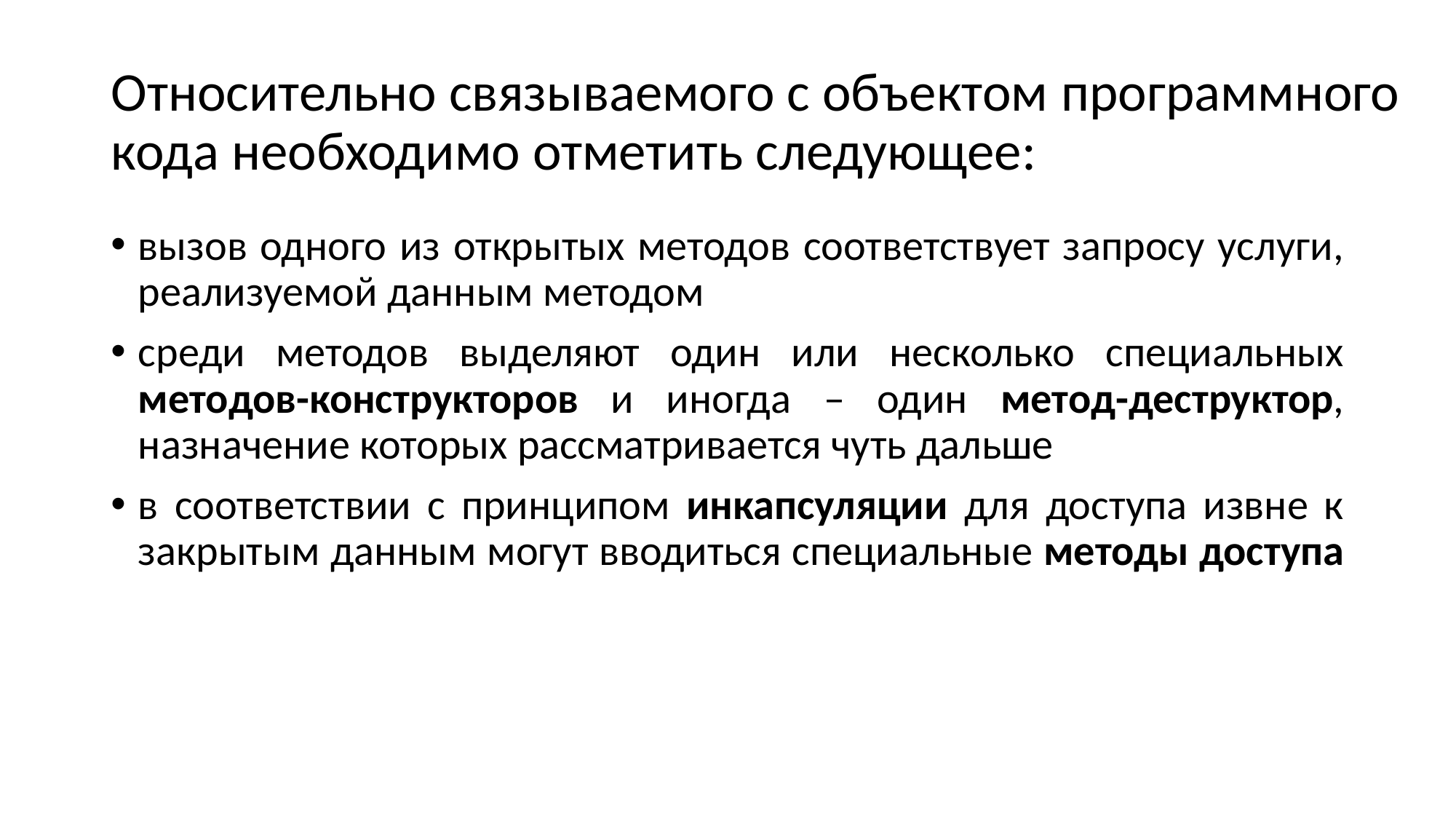

# Относительно связываемого с объектом программного кода необходимо отметить следующее:
вызов одного из открытых методов соответствует запросу услуги, реализуемой данным методом
среди методов выделяют один или несколько специальных методов-конструкторов и иногда – один метод-деструктор, назначение которых рассматривается чуть дальше
в соответствии с принципом инкапсуляции для доступа извне к закрытым данным могут вводиться специальные методы доступа